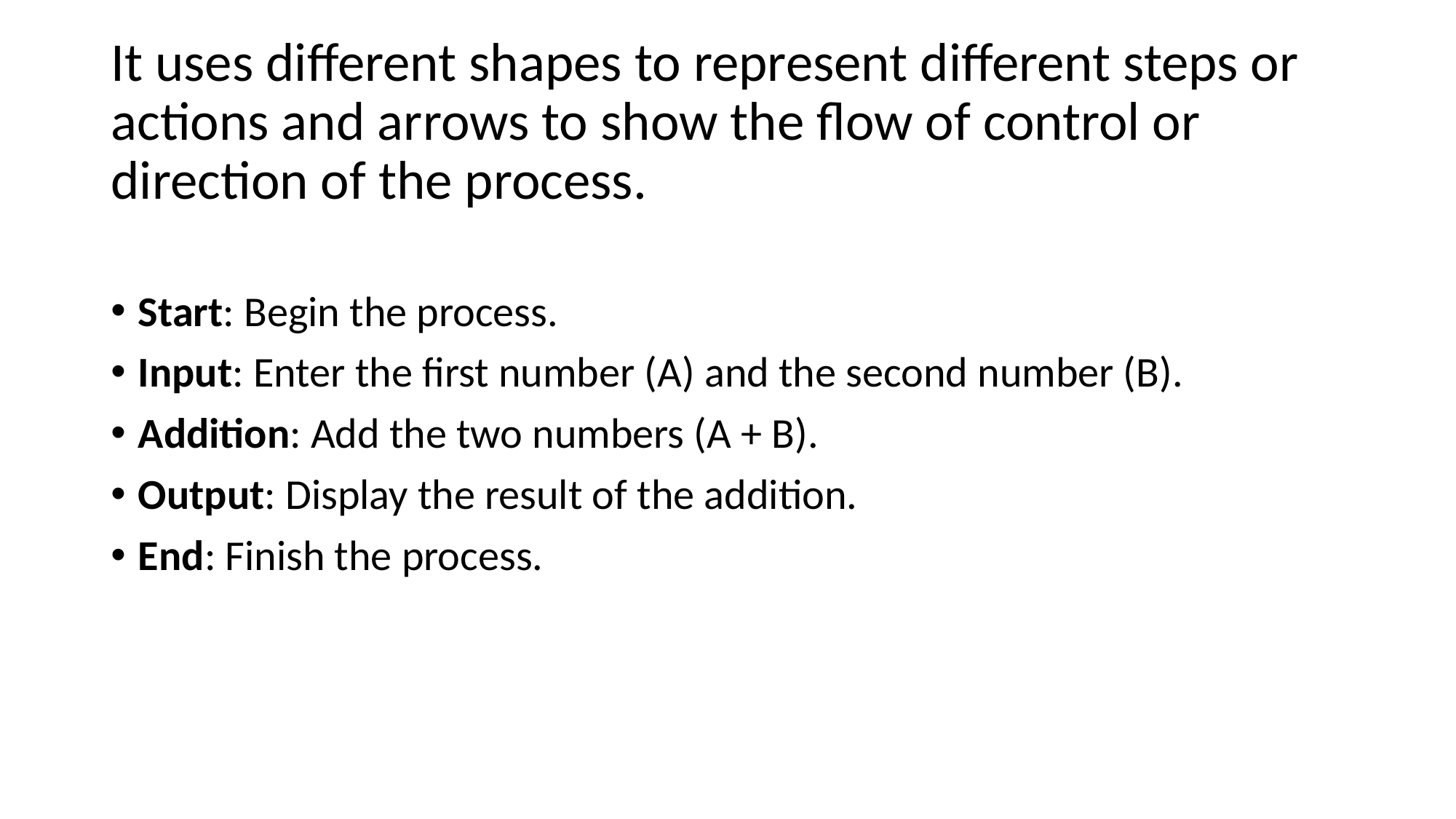

# It uses different shapes to represent different steps or actions and arrows to show the flow of control or direction of the process.

Start: Begin the process.
Input: Enter the first number (A) and the second number (B).
Addition: Add the two numbers (A + B).
Output: Display the result of the addition.
End: Finish the process.